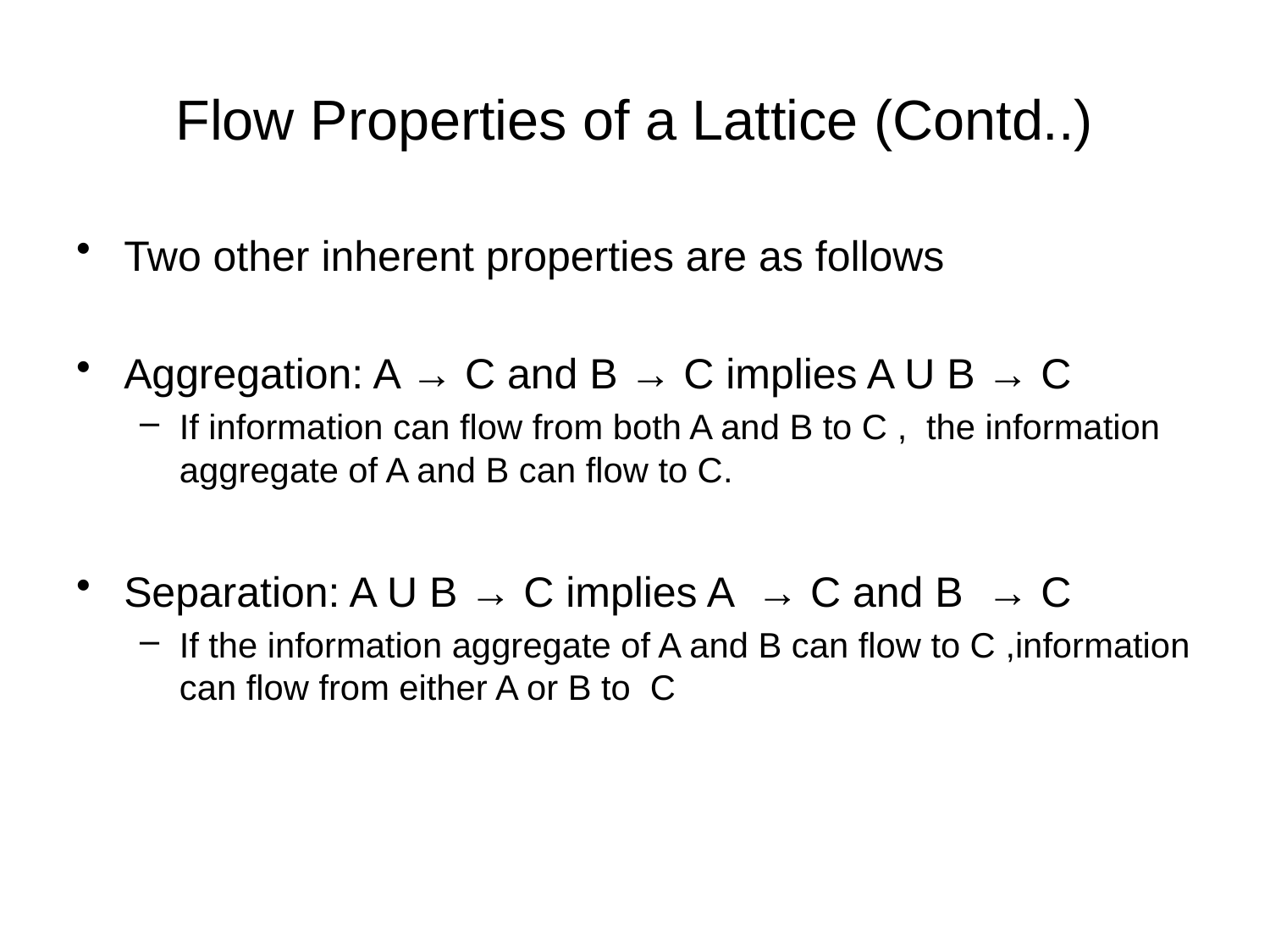

# Flow Properties of a Lattice (Contd..)
Two other inherent properties are as follows

Aggregation: A → C and B → C implies A U B → C
If information can flow from both A and B to C ,  the information aggregate of A and B can flow to C.

Separation: A U B → C implies A  → C and B  → C
If the information aggregate of A and B can flow to C ,information can flow from either A or B to  C